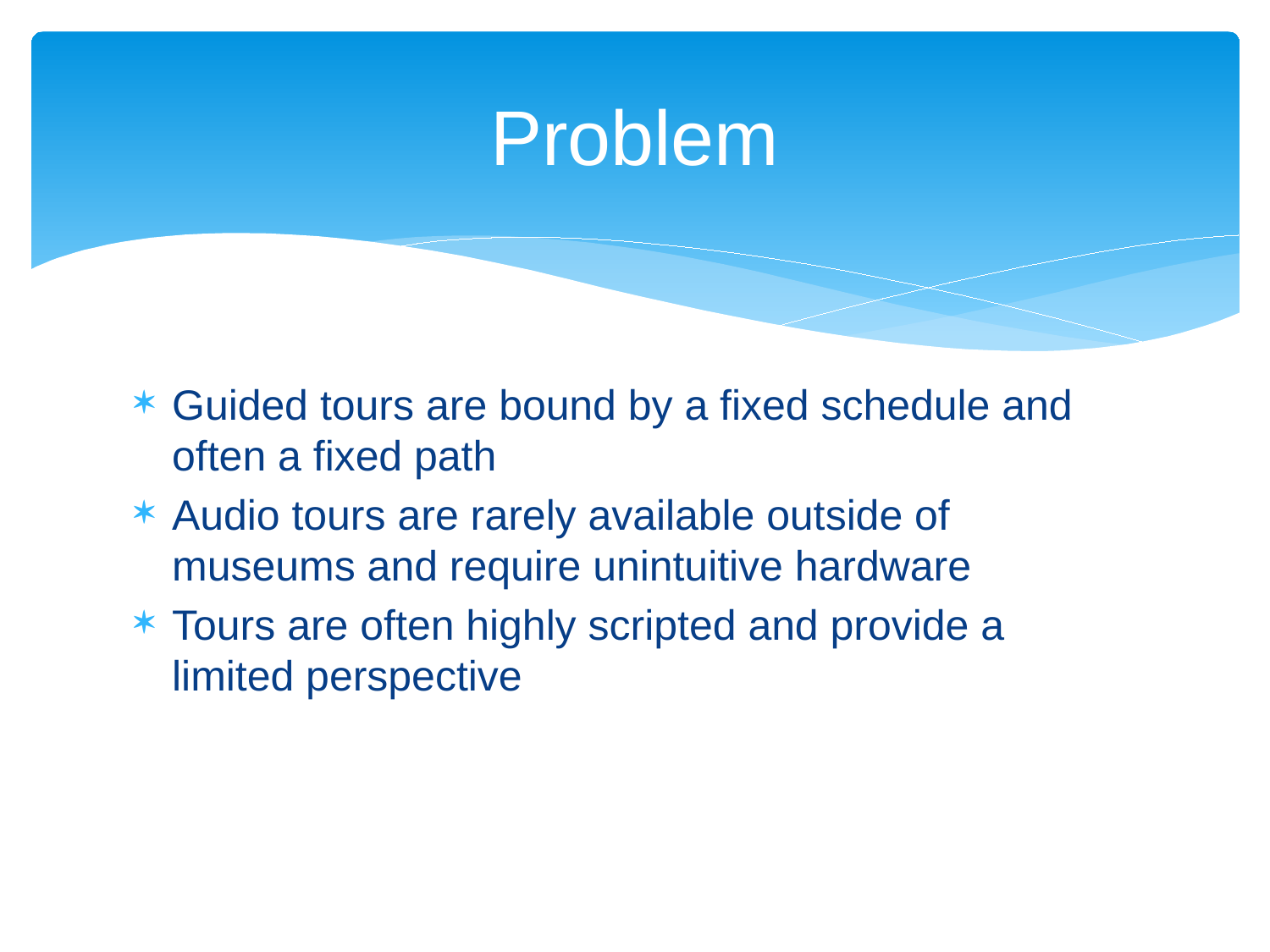

# Problem
Guided tours are bound by a fixed schedule and often a fixed path
Audio tours are rarely available outside of museums and require unintuitive hardware
Tours are often highly scripted and provide a limited perspective